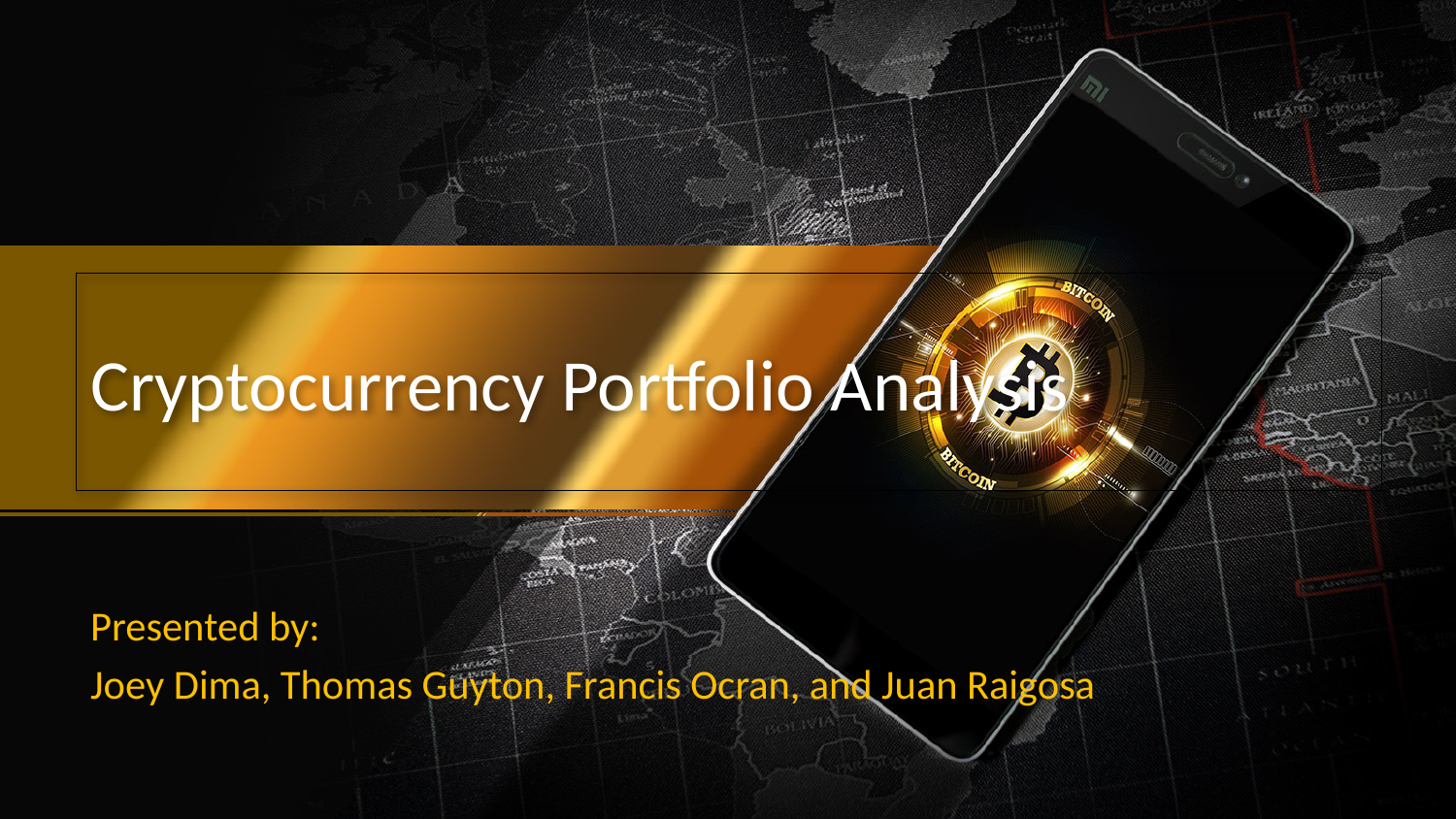

# Cryptocurrency Portfolio Analysis
Presented by:
Joey Dima, Thomas Guyton, Francis Ocran, and Juan Raigosa